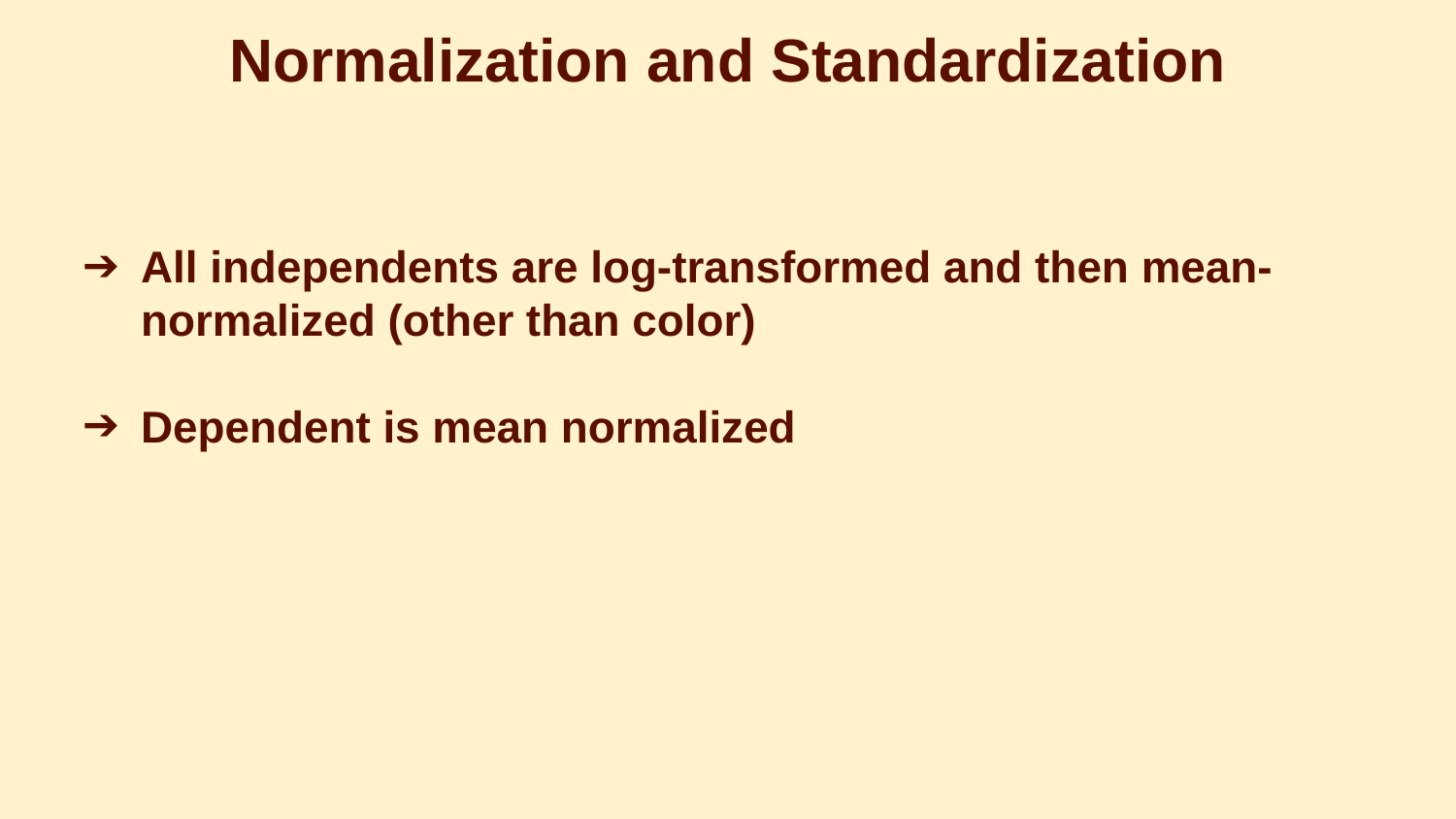

Normalization and Standardization

All independents are log-transformed and then mean-normalized (other than color)

Dependent is mean normalized